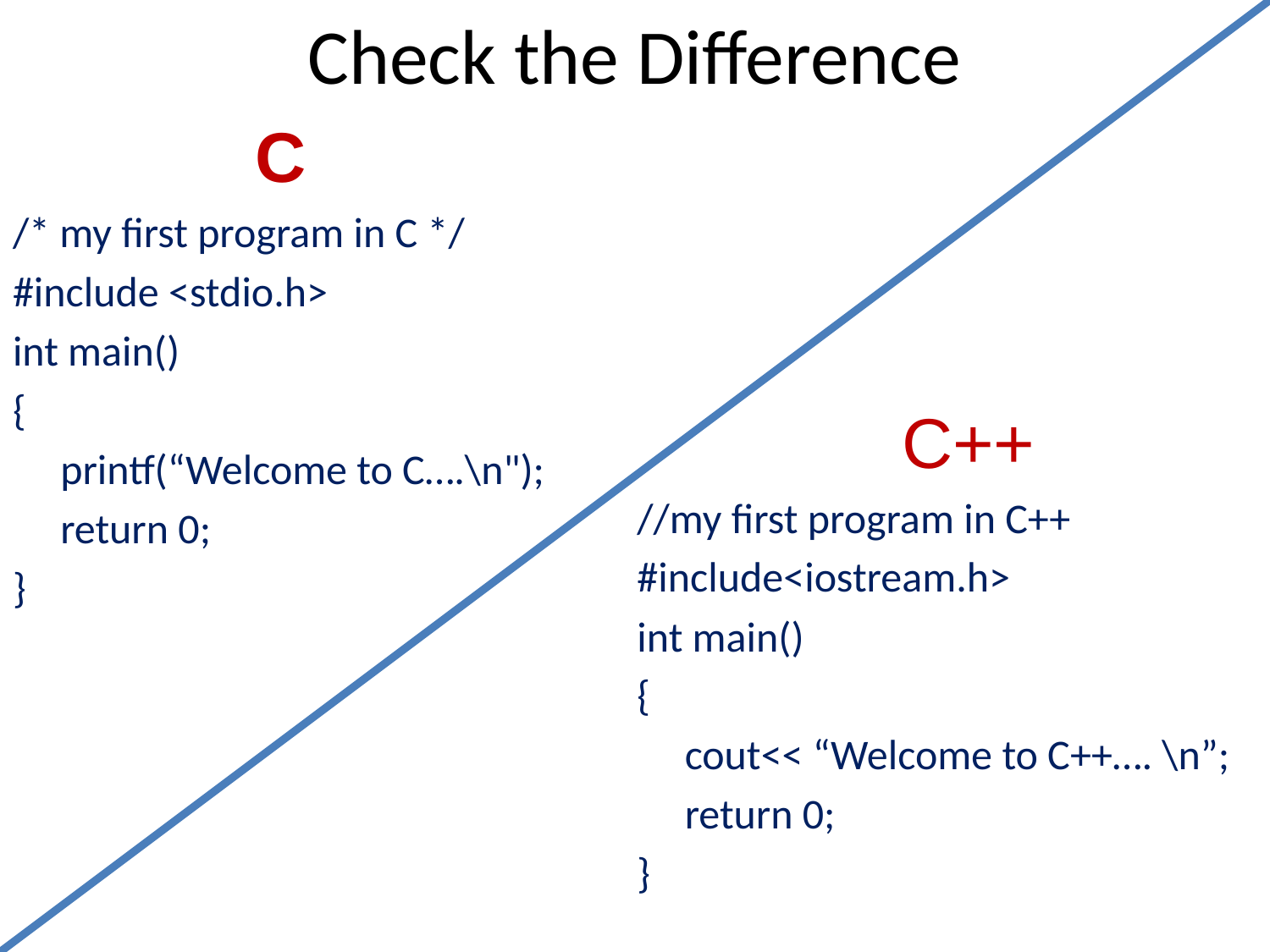

# Check the Difference
C
/* my first program in C */
#include <stdio.h>
int main()
{
	printf(“Welcome to C….\n");
	return 0;
}
C++
//my first program in C++
#include<iostream.h>
int main()
{
	cout<< “Welcome to C++…. \n”;
	return 0;
}